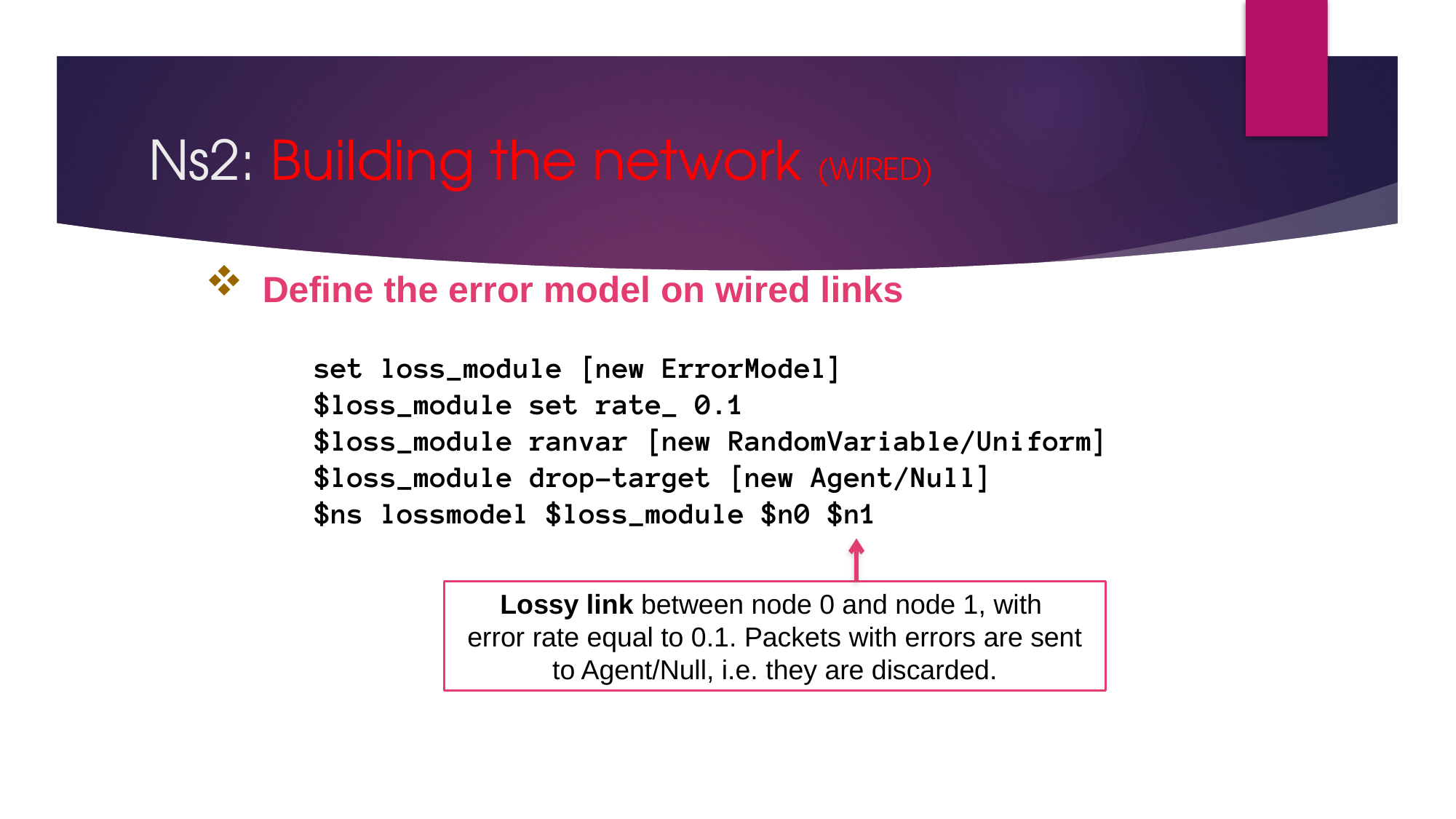

# Ns2: Building the network (WIRED)
 Define the error model on wired links

	set loss_module [new ErrorModel]
	$loss_module set rate_ 0.1
	$loss_module ranvar [new RandomVariable/Uniform]
	$loss_module drop-target [new Agent/Null]
	$ns lossmodel $loss_module $n0 $n1

Lossy link between node 0 and node 1, with
error rate equal to 0.1. Packets with errors are sent
to Agent/Null, i.e. they are discarded.